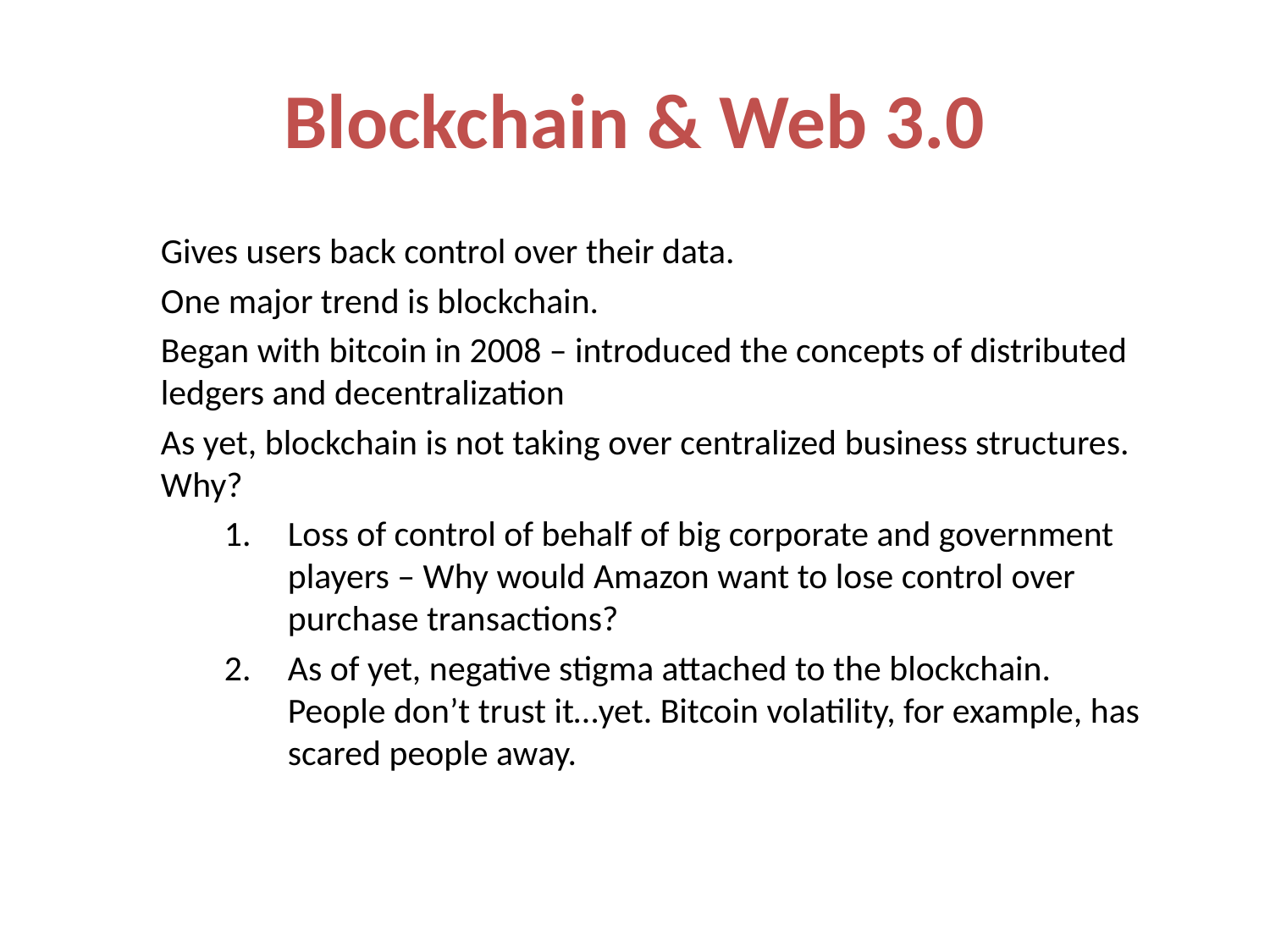

# Blockchain & Web 3.0
Gives users back control over their data.
One major trend is blockchain.
Began with bitcoin in 2008 – introduced the concepts of distributed ledgers and decentralization
As yet, blockchain is not taking over centralized business structures. Why?
Loss of control of behalf of big corporate and government players – Why would Amazon want to lose control over purchase transactions?
As of yet, negative stigma attached to the blockchain. People don’t trust it…yet. Bitcoin volatility, for example, has scared people away.